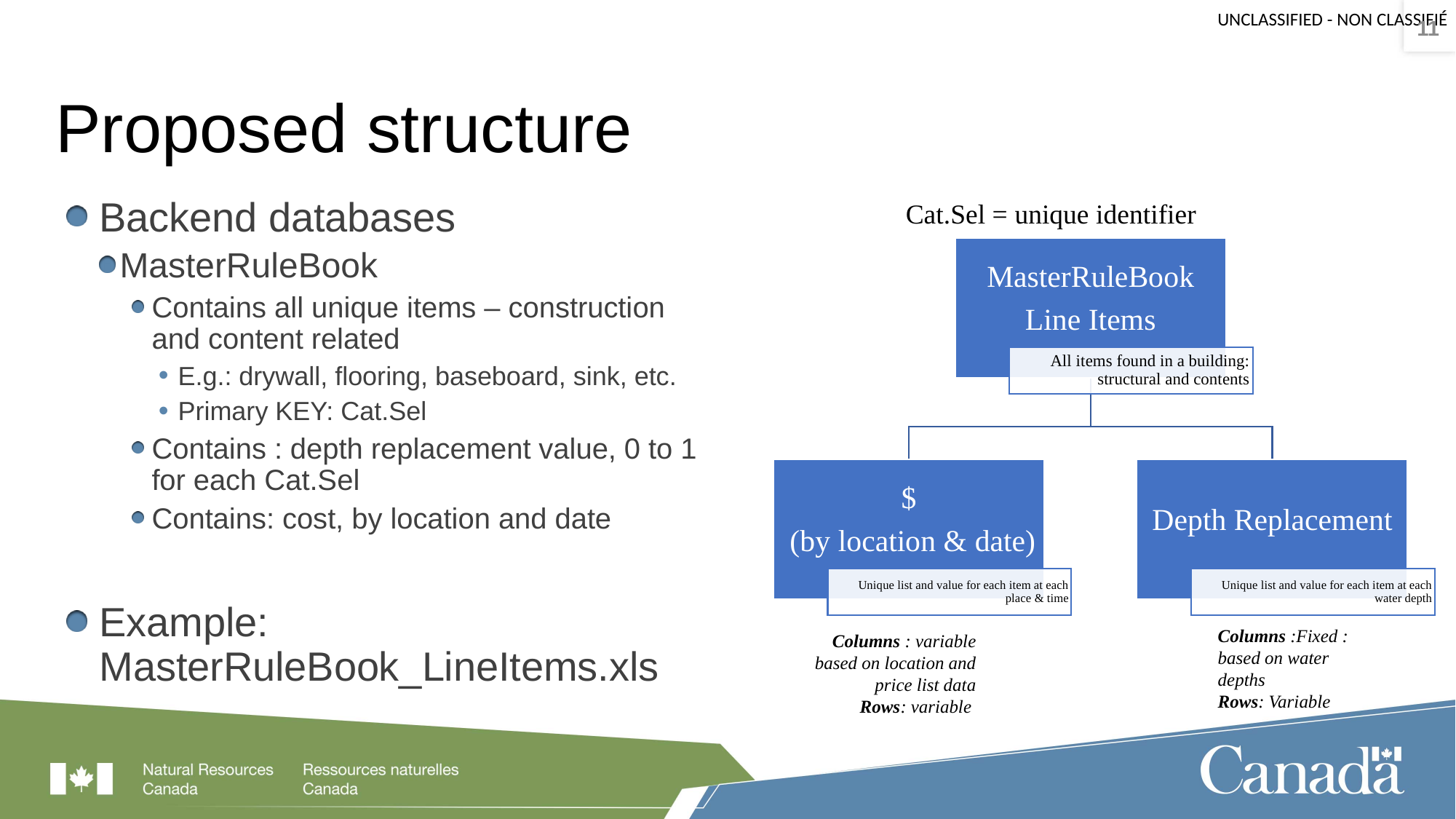

11
# Proposed structure
MasterRuleBook
Line Items
All items found in a building: structural and contents
$
 (by location & date)
Unique list and value for each item at each place & time
Depth Replacement
Unique list and value for each item at each water depth
Backend databases
MasterRuleBook
Contains all unique items – construction and content related
E.g.: drywall, flooring, baseboard, sink, etc.
Primary KEY: Cat.Sel
Contains : depth replacement value, 0 to 1 for each Cat.Sel
Contains: cost, by location and date

Example: MasterRuleBook_LineItems.xls

Cat.Sel = unique identifier
Columns :Fixed : based on water depths
Rows: Variable
Columns : variable based on location and price list data
Rows: variable